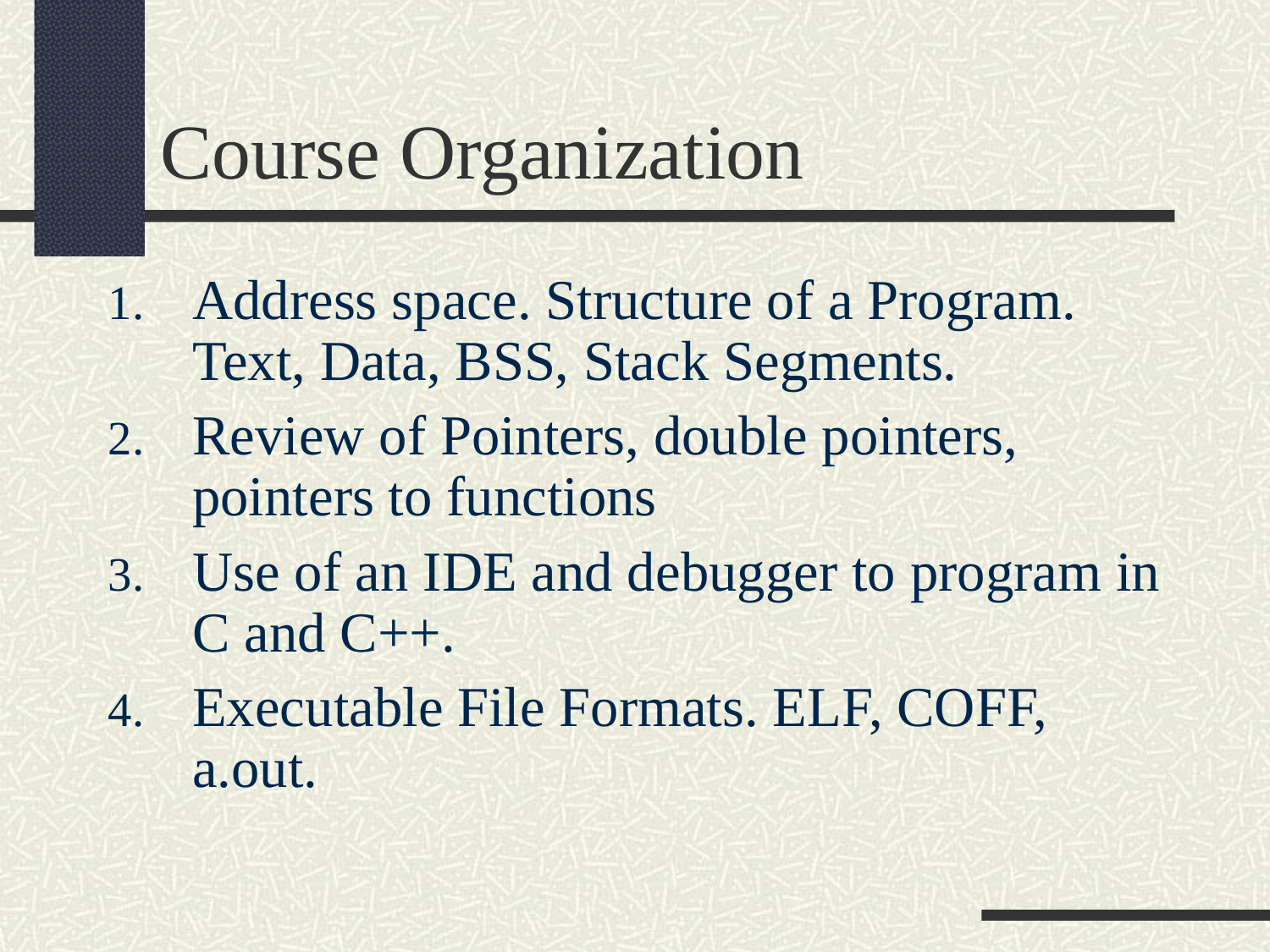

Course Organization
Address space. Structure of a Program. Text, Data, BSS, Stack Segments.
Review of Pointers, double pointers, pointers to functions
Use of an IDE and debugger to program in C and C++.
Executable File Formats. ELF, COFF, a.out.